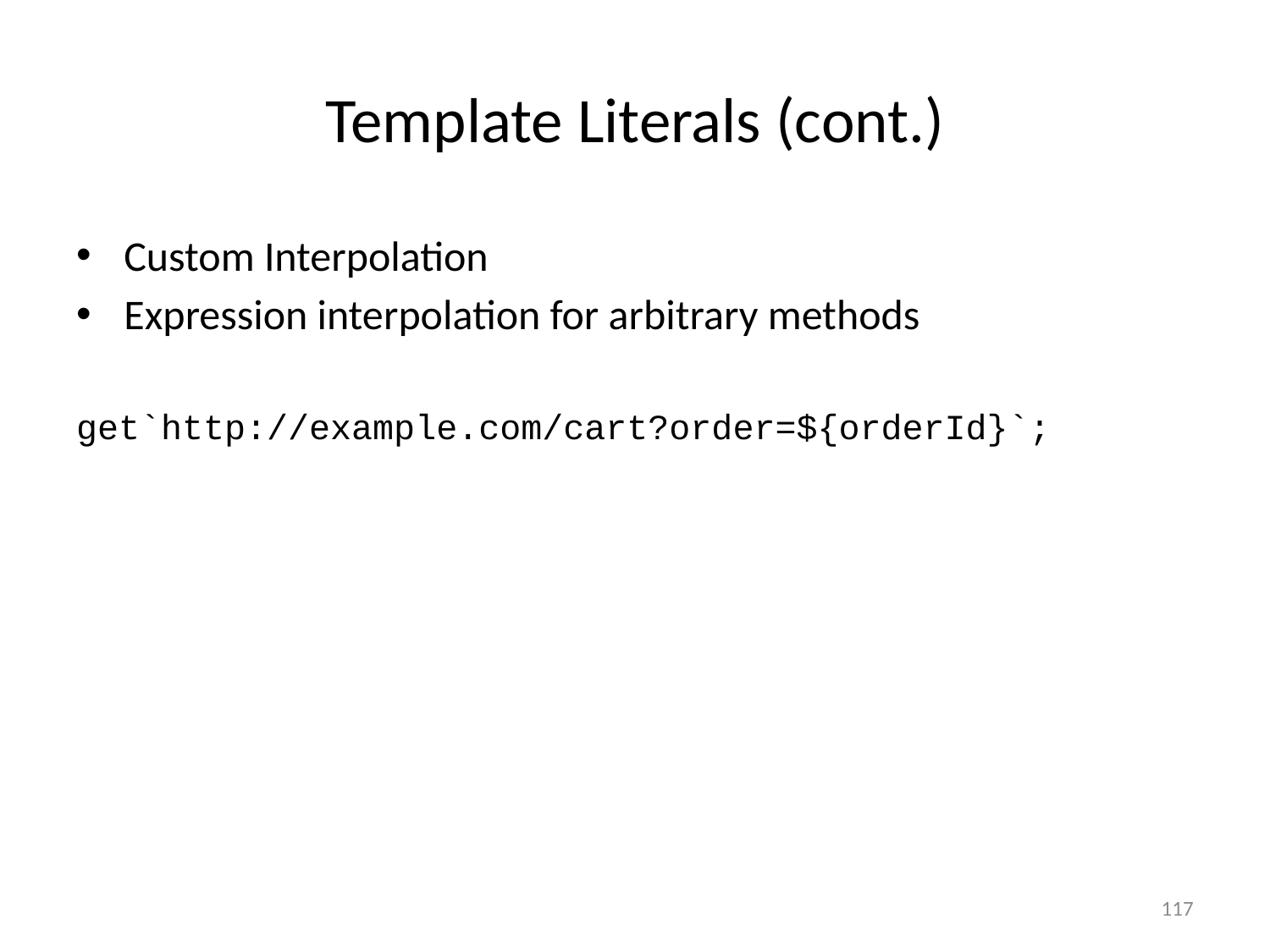

# Template Literals (cont.)
Custom Interpolation
Expression interpolation for arbitrary methods

get`http://example.com/cart?order=${orderId}`;
117